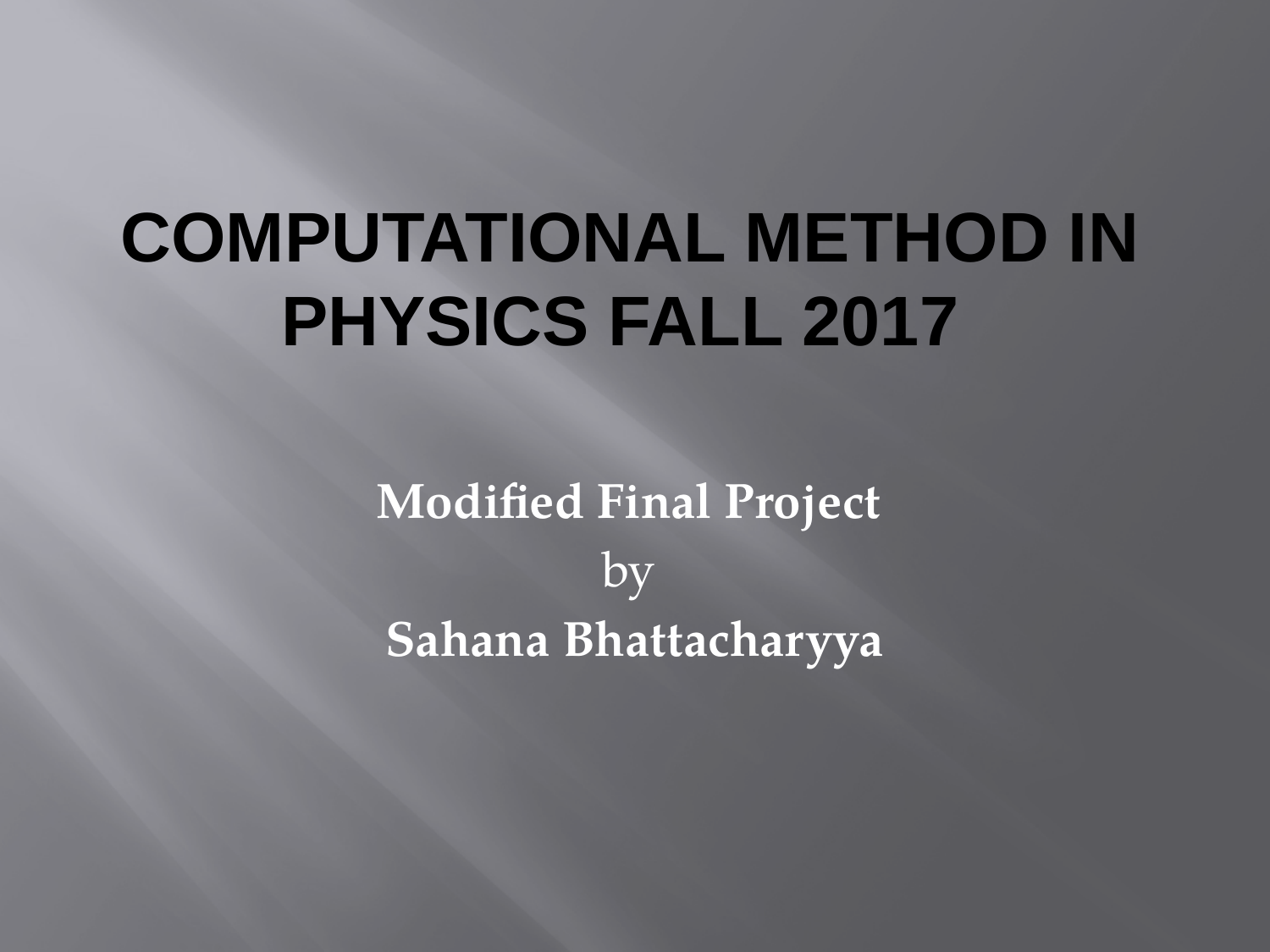

# Computational Method in Physics Fall 2017
Modified Final Project
by
Sahana Bhattacharyya